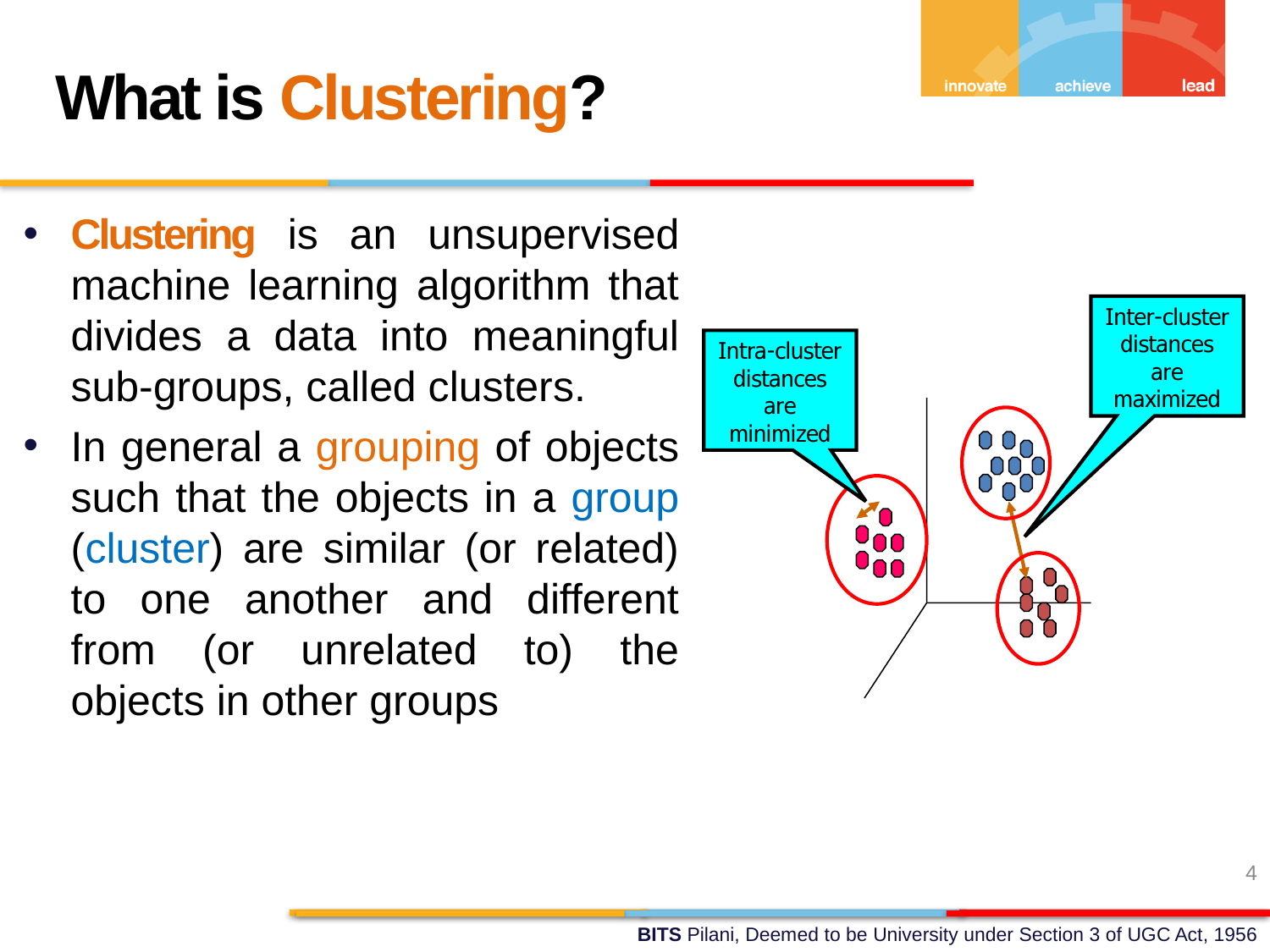

What is Clustering?
Clustering is an unsupervised machine learning algorithm that divides a data into meaningful sub-groups, called clusters.
In general a grouping of objects such that the objects in a group (cluster) are similar (or related) to one another and different from (or unrelated to) the objects in other groups

Inter-cluster distances are maximized

Intra-cluster distances are minimized

4